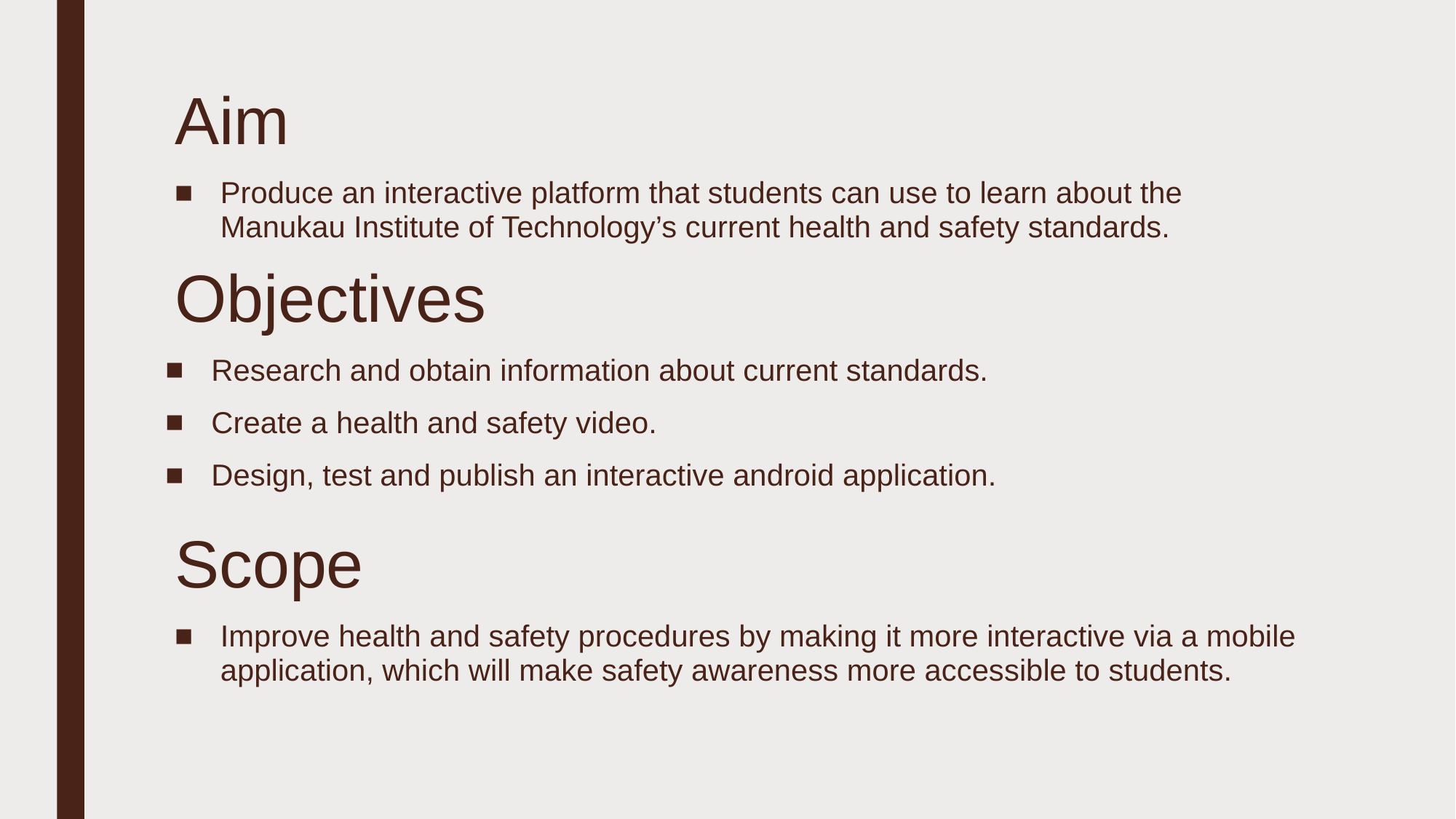

# Aim
Produce an interactive platform that students can use to learn about the Manukau Institute of Technology’s current health and safety standards.

Objectives
Research and obtain information about current standards.
Create a health and safety video.
Design, test and publish an interactive android application.

Scope
Improve health and safety procedures by making it more interactive via a mobile application, which will make safety awareness more accessible to students.